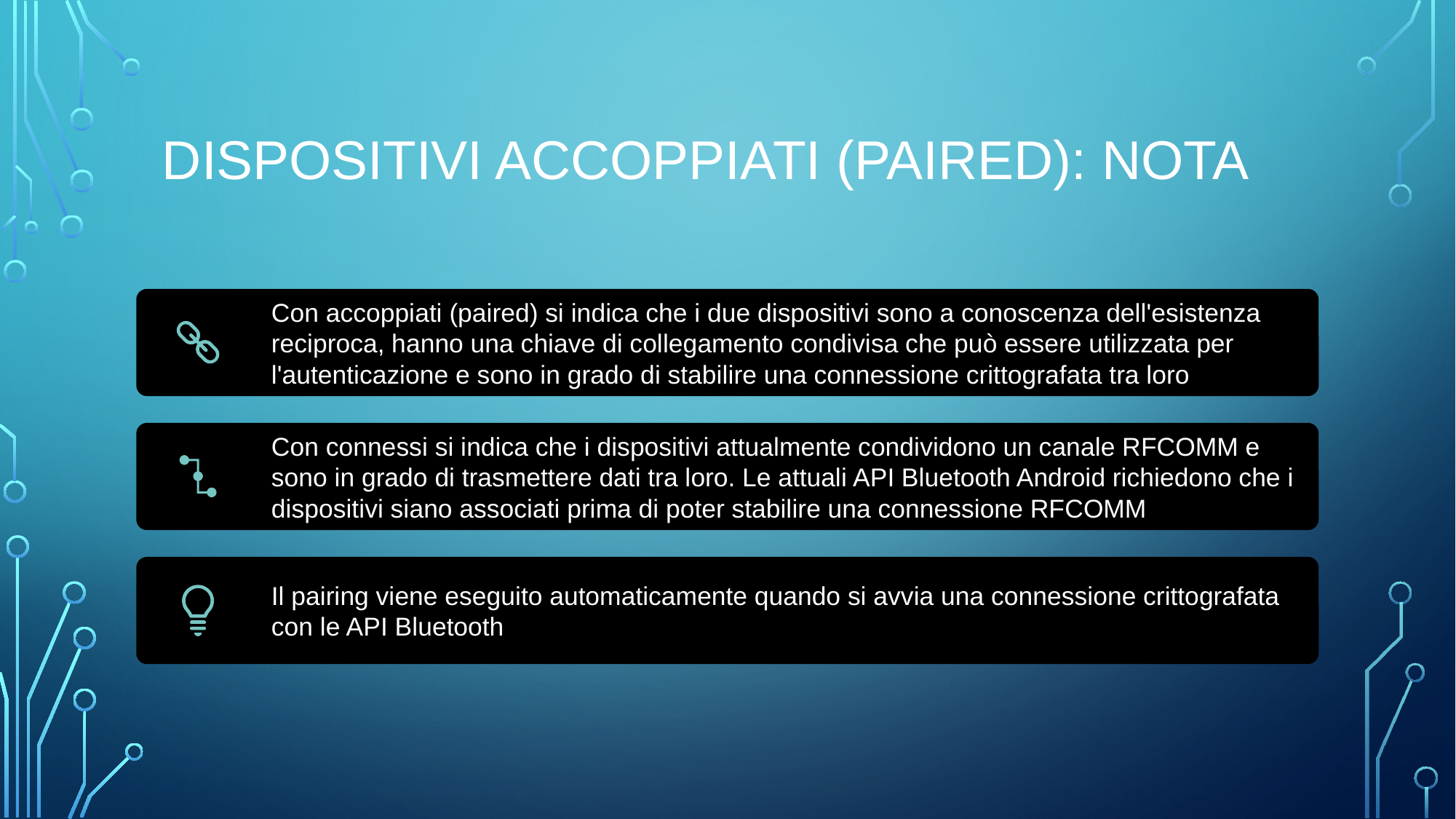

# dispositivi accoppiati (paired): nota
Con accoppiati (paired) si indica che i due dispositivi sono a conoscenza dell'esistenza reciproca, hanno una chiave di collegamento condivisa che può essere utilizzata per l'autenticazione e sono in grado di stabilire una connessione crittografata tra loro
Con connessi si indica che i dispositivi attualmente condividono un canale RFCOMM e sono in grado di trasmettere dati tra loro. Le attuali API Bluetooth Android richiedono che i dispositivi siano associati prima di poter stabilire una connessione RFCOMM
Il pairing viene eseguito automaticamente quando si avvia una connessione crittografata con le API Bluetooth